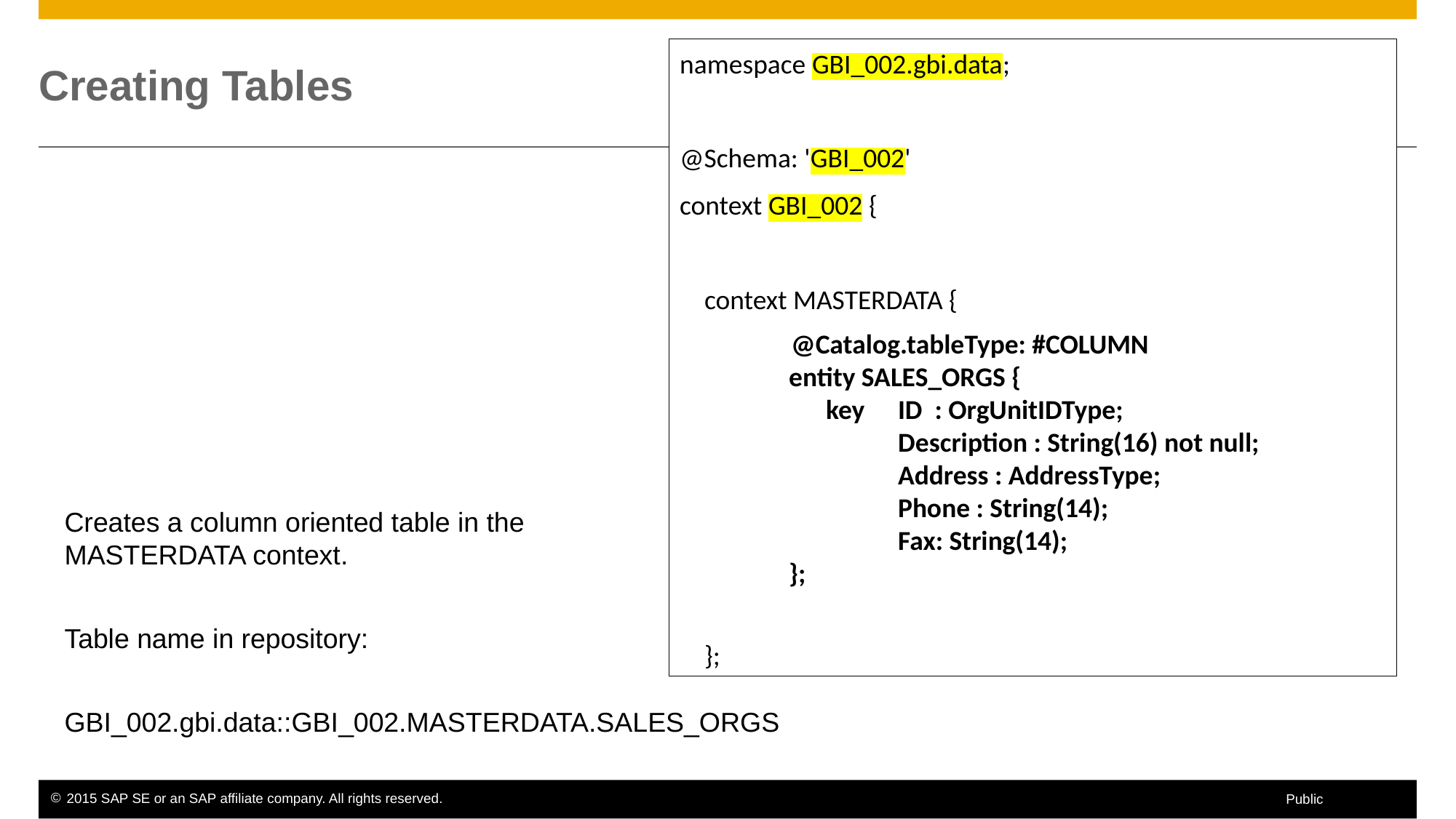

# Creating Tables
namespace GBI_002.gbi.data;

@Schema: 'GBI_002'
context GBI_002 {

    context MASTERDATA {
                  @Catalog.tableType: #COLUMN
    	entity SALES_ORGS {
    	      key	ID  : OrgUnitIDType;
    		Description : String(16) not null;
    		Address : AddressType;
    		Phone : String(14);
    		Fax: String(14);
    	};

    };
Creates a column oriented table in the
MASTERDATA context.

Table name in repository:

GBI_002.gbi.data::GBI_002.MASTERDATA.SALES_ORGS